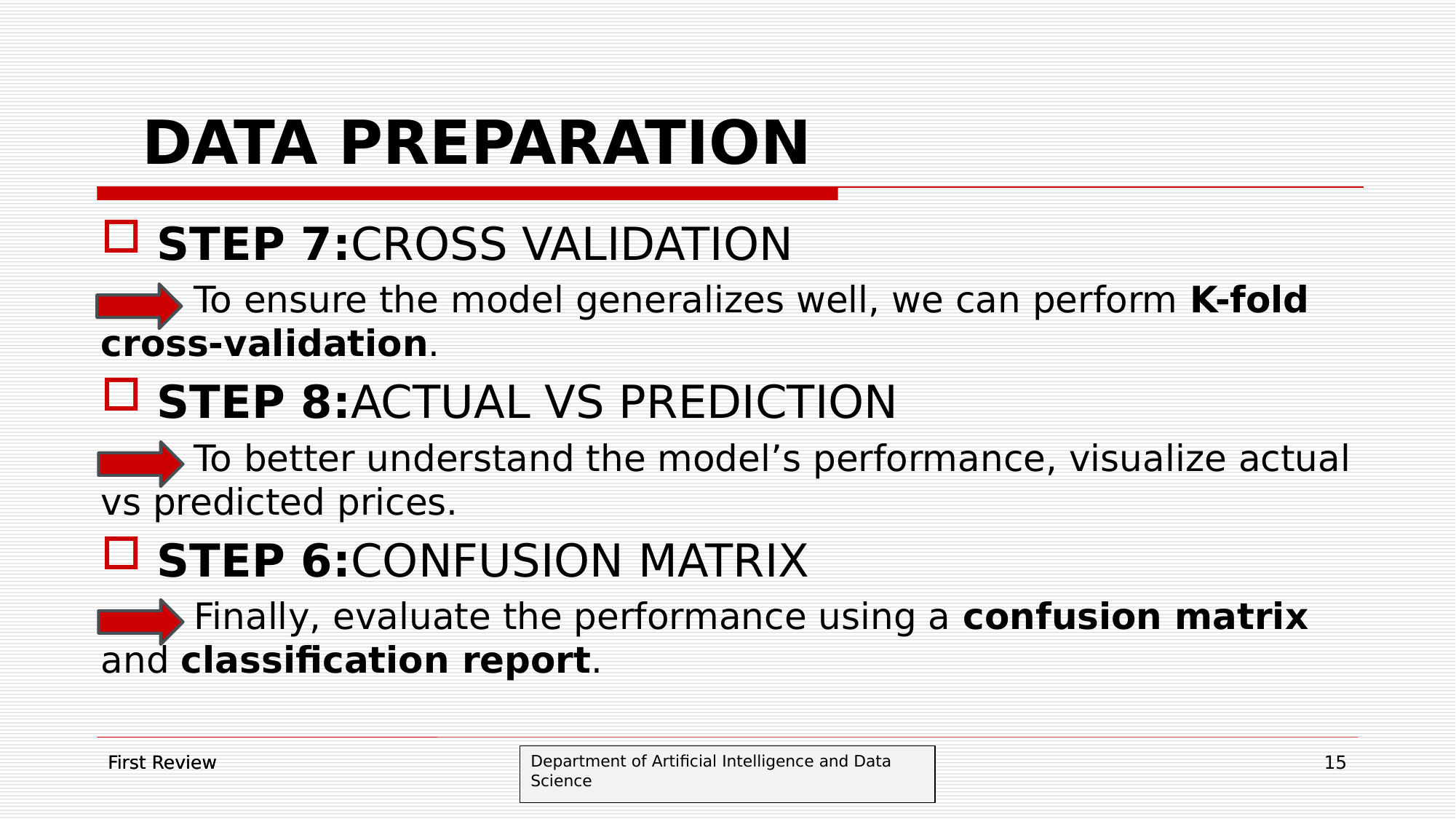

# DATA PREPARATION
STEP 7:CROSS VALIDATION
        To ensure the model generalizes well, we can perform K-fold cross-validation.
STEP 8:ACTUAL VS PREDICTION
        To better understand the model’s performance, visualize actual vs predicted prices.
STEP 6:CONFUSION MATRIX
        Finally, evaluate the performance using a confusion matrix and classification report.

First Review
First Review
Department of Artificial Intelligence and Data Science
Department of Artificial Intelligence and Machine Learning
Department of Artificial Intelligence and Data Science
15